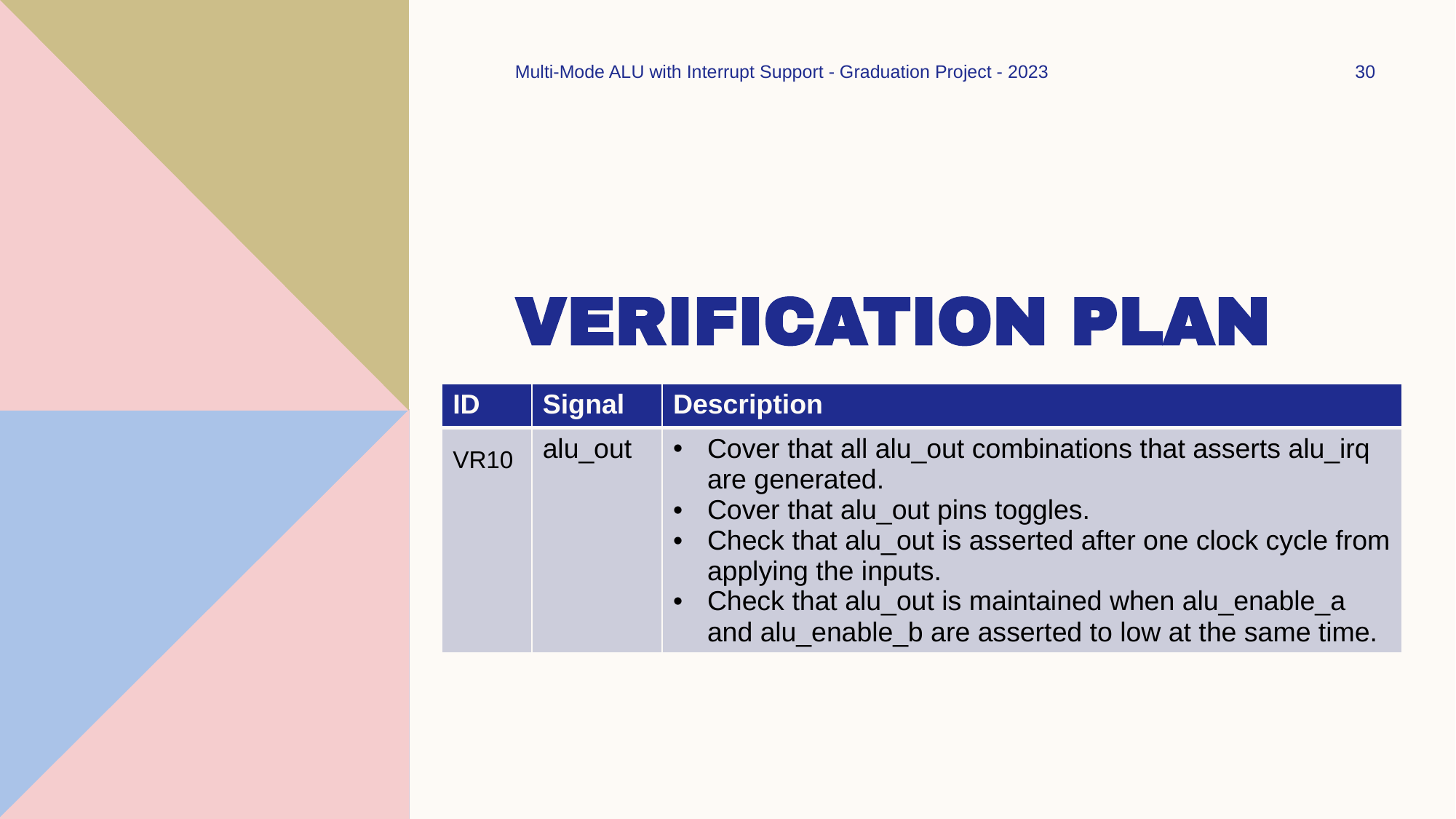

Multi-Mode ALU with Interrupt Support - Graduation Project - 2023
30
# Verification Plan
| ID | Signal | Description |
| --- | --- | --- |
| VR10 | alu\_out | Cover that all alu\_out combinations that asserts alu\_irq are generated. Cover that alu\_out pins toggles. Check that alu\_out is asserted after one clock cycle from applying the inputs. Check that alu\_out is maintained when alu\_enable\_a and alu\_enable\_b are asserted to low at the same time. |